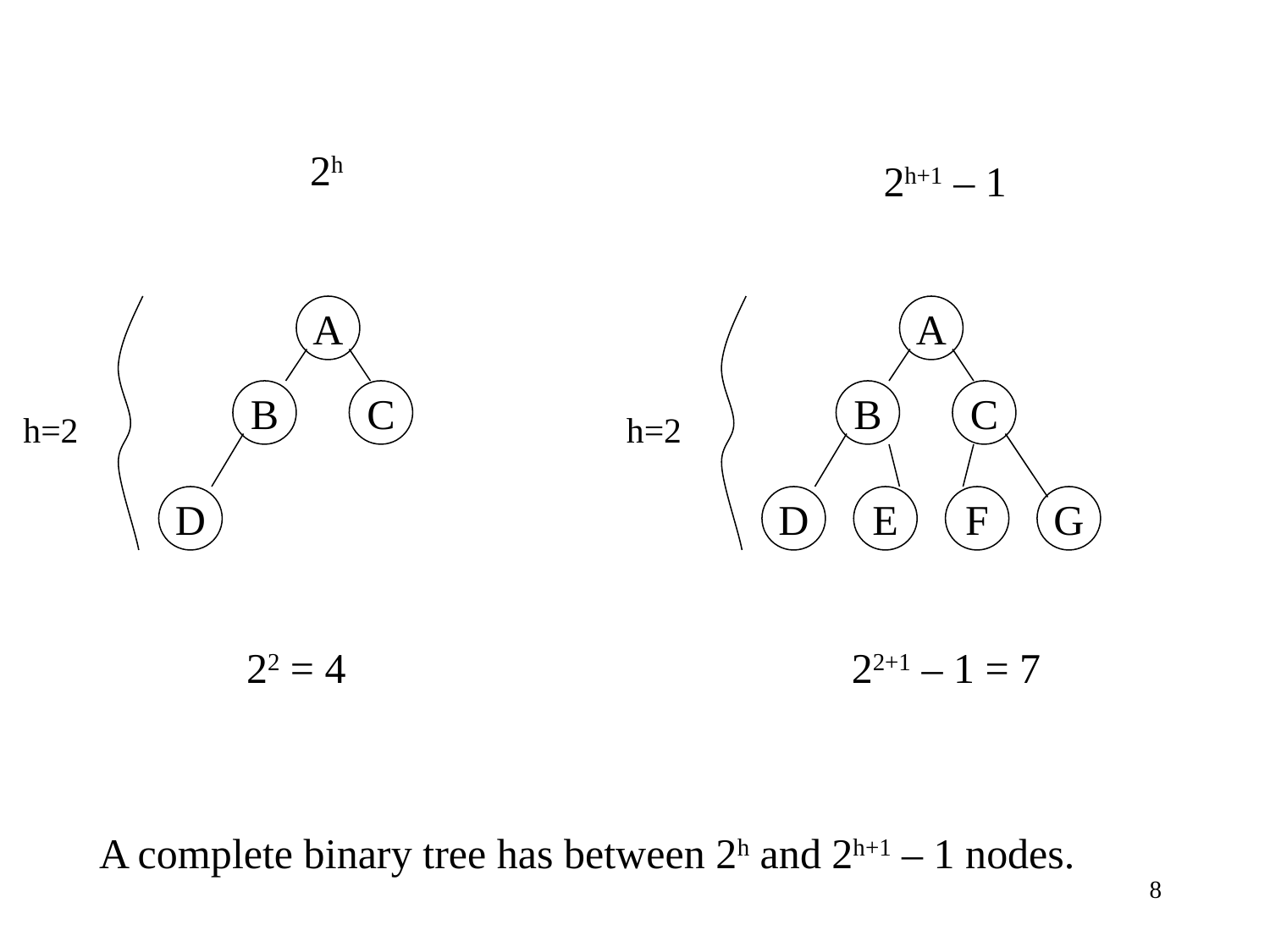

2h
2h+1 – 1

A

A

B
C
B
C
h=2
h=2

D
D
E
F
G
22 = 4
22+1 – 1 = 7
A complete binary tree has between 2h and 2h+1 – 1 nodes.
8